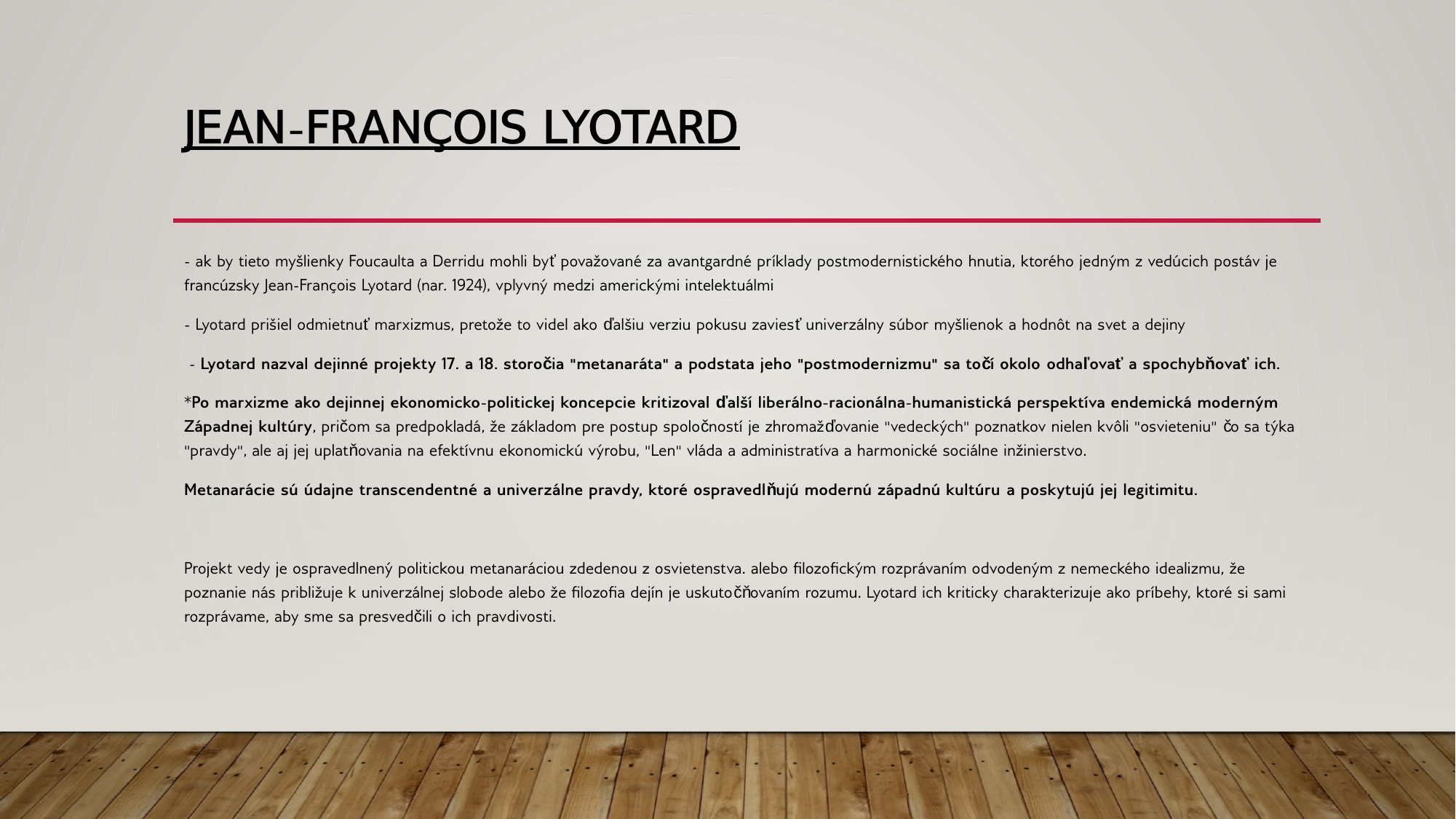

# Jean-François Lyotard
- ak by tieto myšlienky Foucaulta a Derridu mohli byť považované za avantgardné príklady postmodernistického hnutia, ktorého jedným z vedúcich postáv je francúzsky Jean-François Lyotard (nar. 1924), vplyvný medzi americkými intelektuálmi
- Lyotard prišiel odmietnuť marxizmus, pretože to videl ako ďalšiu verziu pokusu zaviesť univerzálny súbor myšlienok a hodnôt na svet a dejiny
 - Lyotard nazval dejinné projekty 17. a 18. storočia "metanaráta" a podstata jeho "postmodernizmu" sa točí okolo odhaľovať a spochybňovať ich.
*Po marxizme ako dejinnej ekonomicko-politickej koncepcie kritizoval ďalší liberálno-racionálna-humanistická perspektíva endemická moderným Západnej kultúry, pričom sa predpokladá, že základom pre postup spoločností je zhromažďovanie "vedeckých" poznatkov nielen kvôli "osvieteniu" čo sa týka "pravdy", ale aj jej uplatňovania na efektívnu ekonomickú výrobu, "Len" vláda a administratíva a harmonické sociálne inžinierstvo.
Metanarácie sú údajne transcendentné a univerzálne pravdy, ktoré ospravedlňujú modernú západnú kultúru a poskytujú jej legitimitu.

Projekt vedy je ospravedlnený politickou metanaráciou zdedenou z osvietenstva. alebo filozofickým rozprávaním odvodeným z nemeckého idealizmu, že poznanie nás približuje k univerzálnej slobode alebo že filozofia dejín je uskutočňovaním rozumu. Lyotard ich kriticky charakterizuje ako príbehy, ktoré si sami rozprávame, aby sme sa presvedčili o ich pravdivosti.